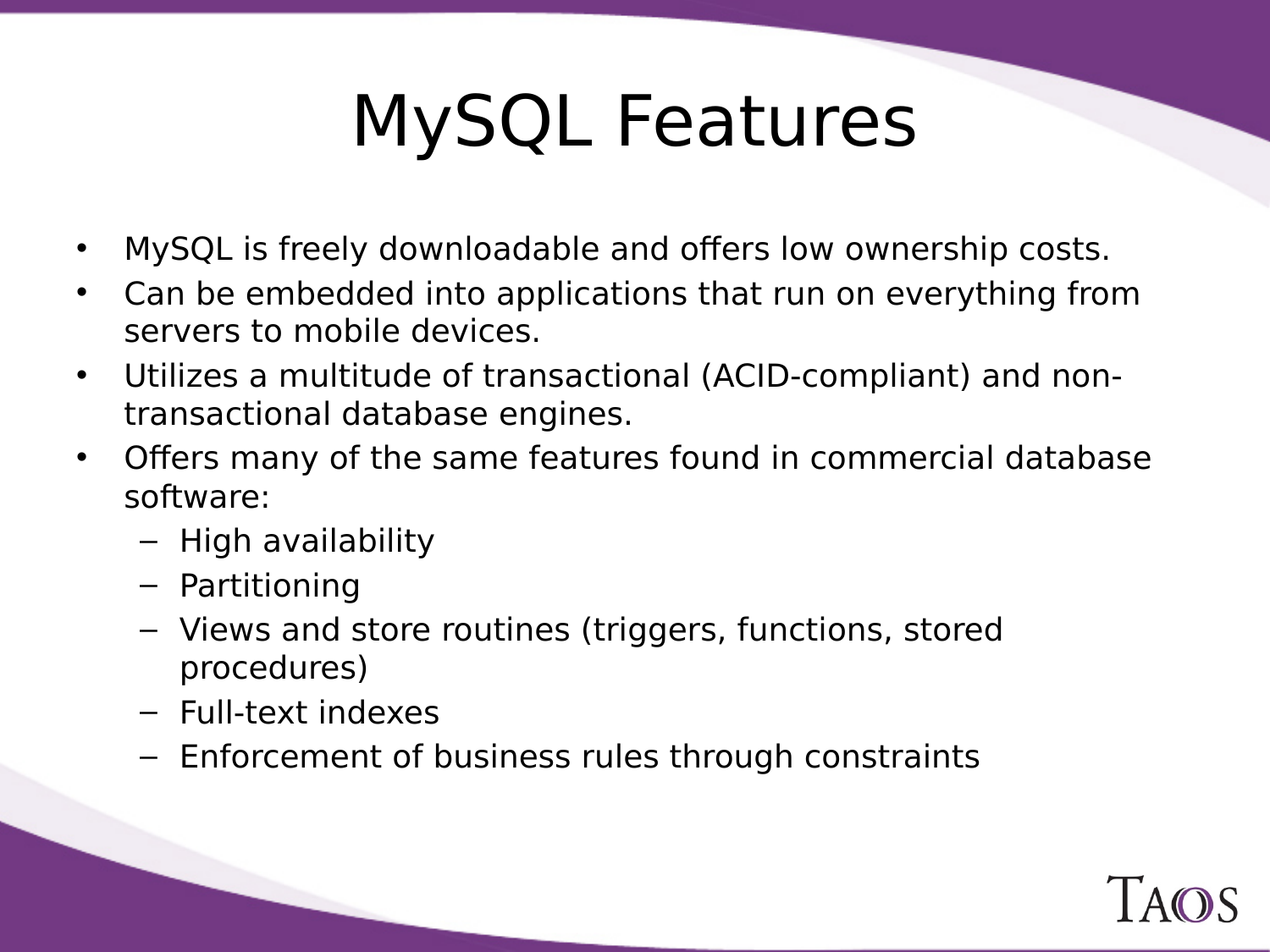

# MySQL Features
MySQL is freely downloadable and offers low ownership costs.
Can be embedded into applications that run on everything from servers to mobile devices.
Utilizes a multitude of transactional (ACID-compliant) and non-transactional database engines.
Offers many of the same features found in commercial database software:
High availability
Partitioning
Views and store routines (triggers, functions, stored procedures)
Full-text indexes
Enforcement of business rules through constraints